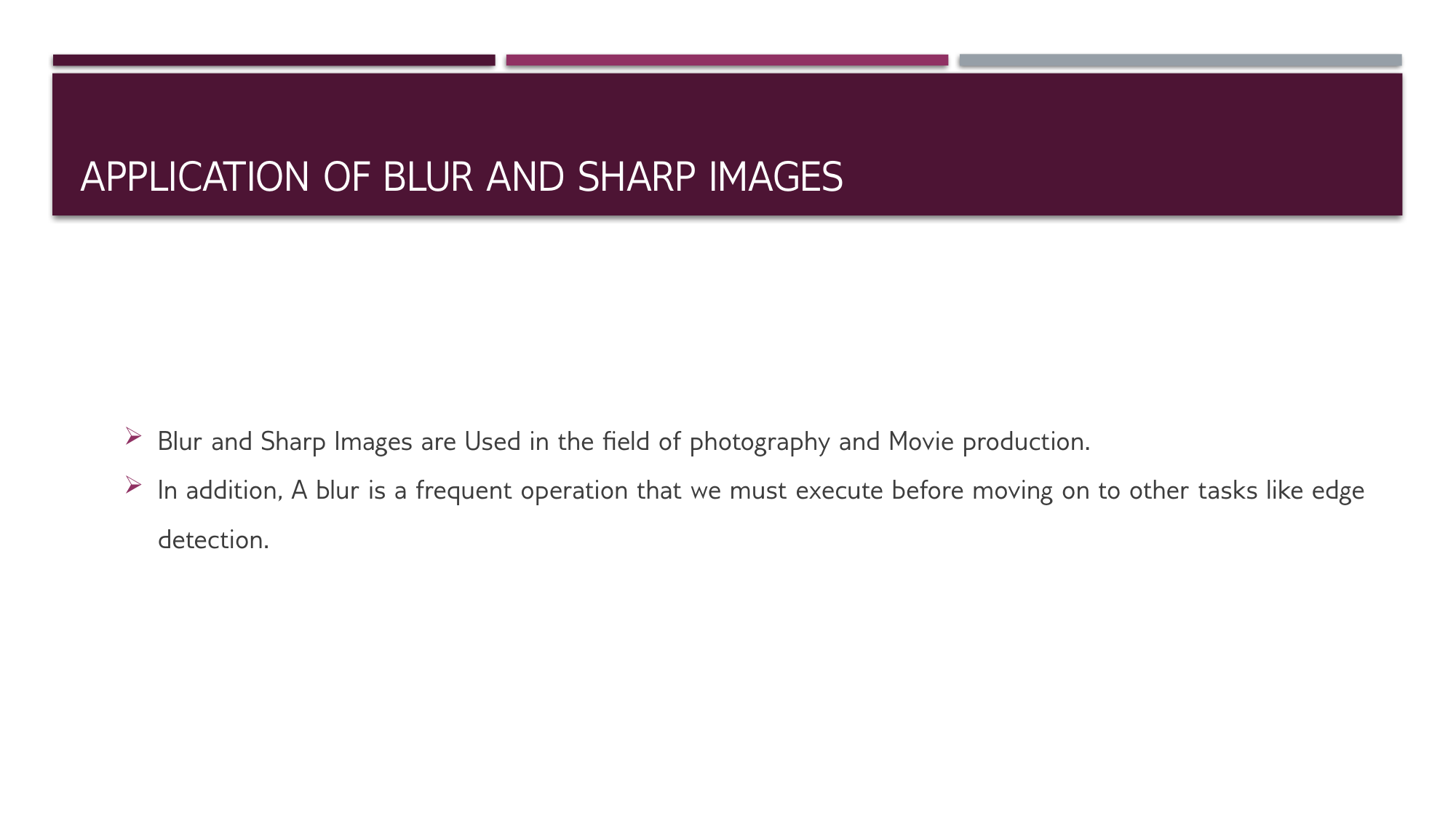

# Application of Blur and Sharp images
Blur and Sharp Images are Used in the field of photography and Movie production.
In addition, A blur is a frequent operation that we must execute before moving on to other tasks like edge detection.